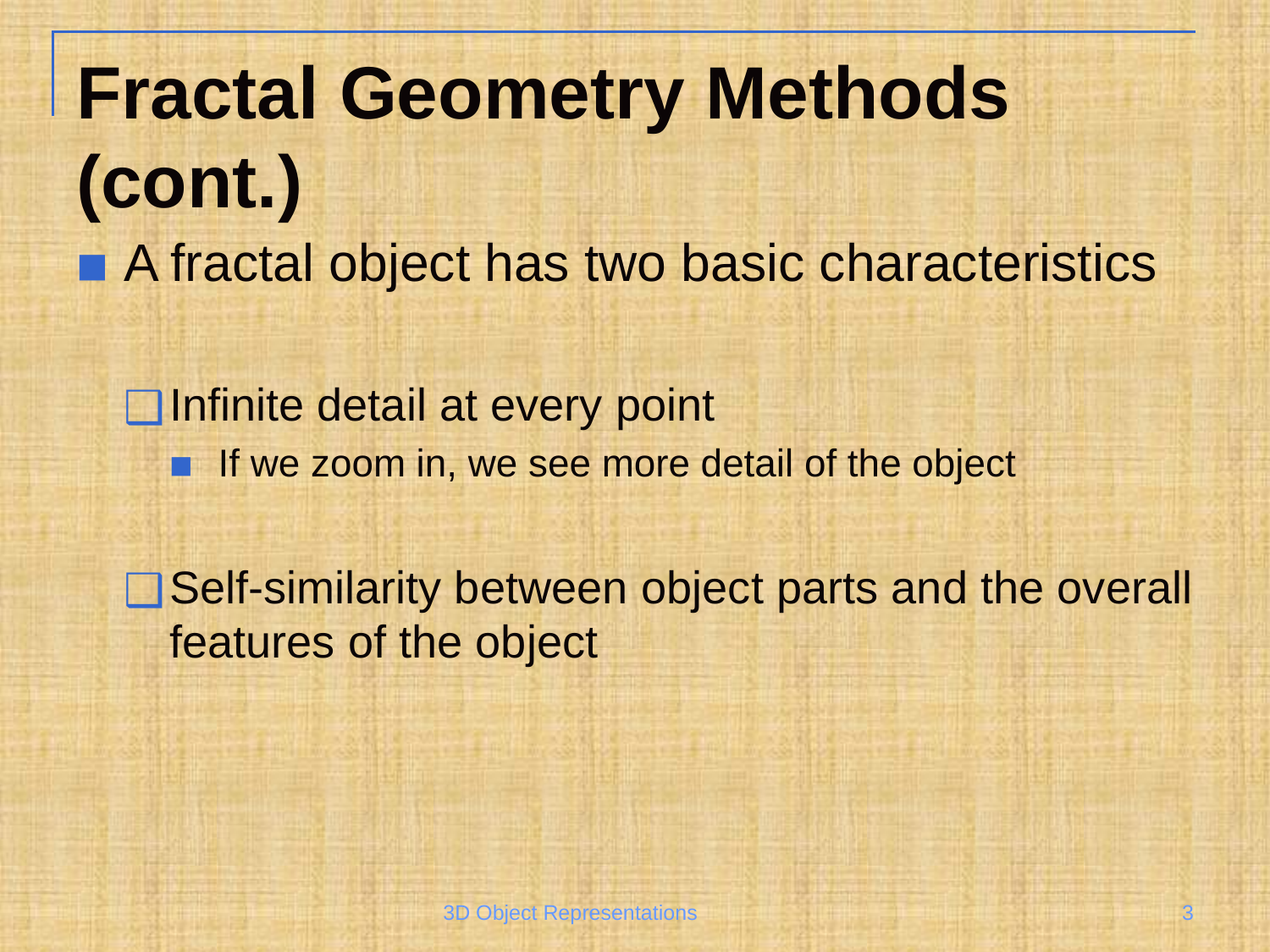

# Fractal Geometry Methods (cont.)
A fractal object has two basic characteristics

Infinite detail at every point
If we zoom in, we see more detail of the object

Self-similarity between object parts and the overall features of the object
3D Object Representations
3